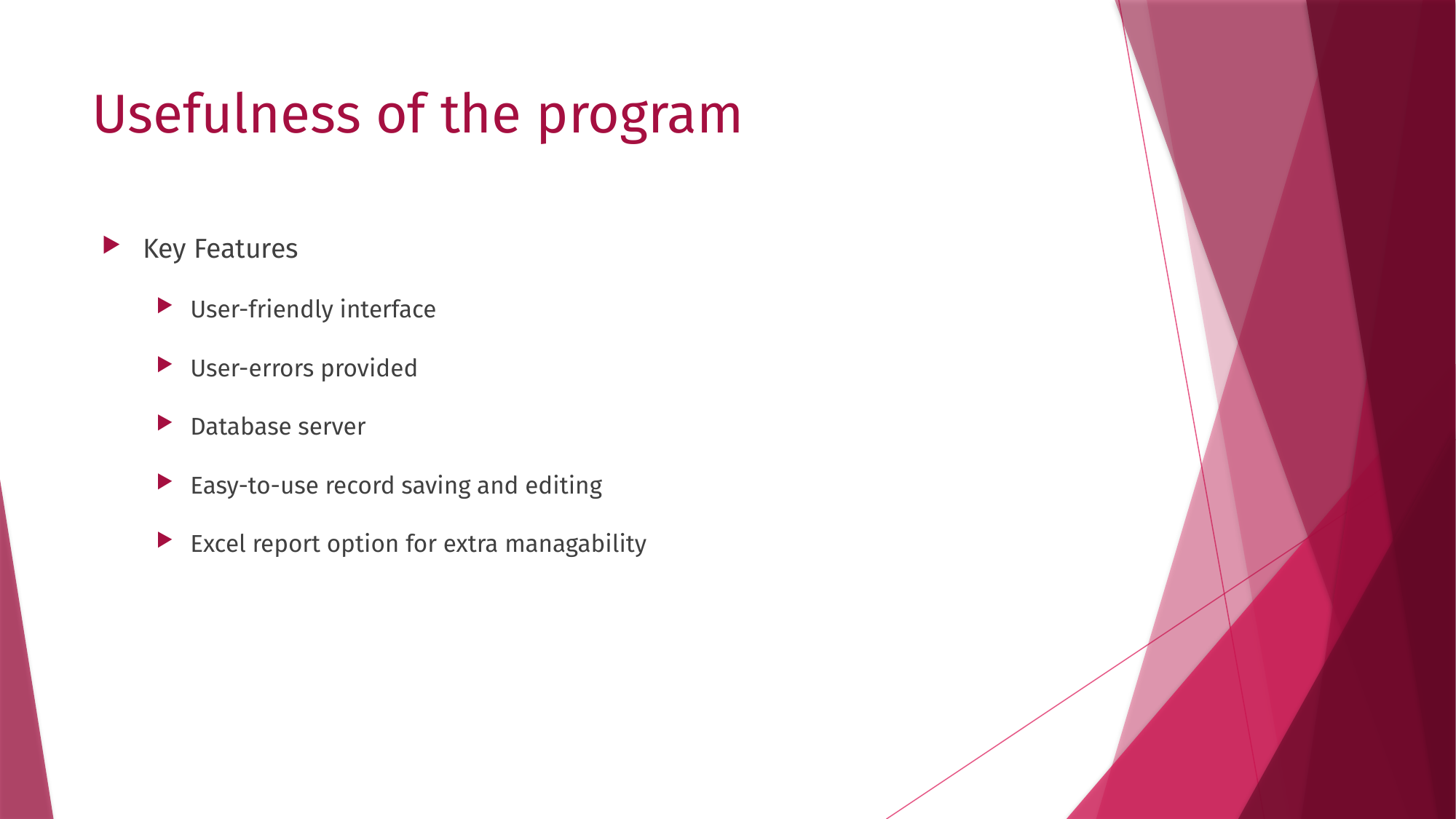

# Usefulness of the program
Key Features
User-friendly interface
User-errors provided
Database server
Easy-to-use record saving and editing
Excel report option for extra managability